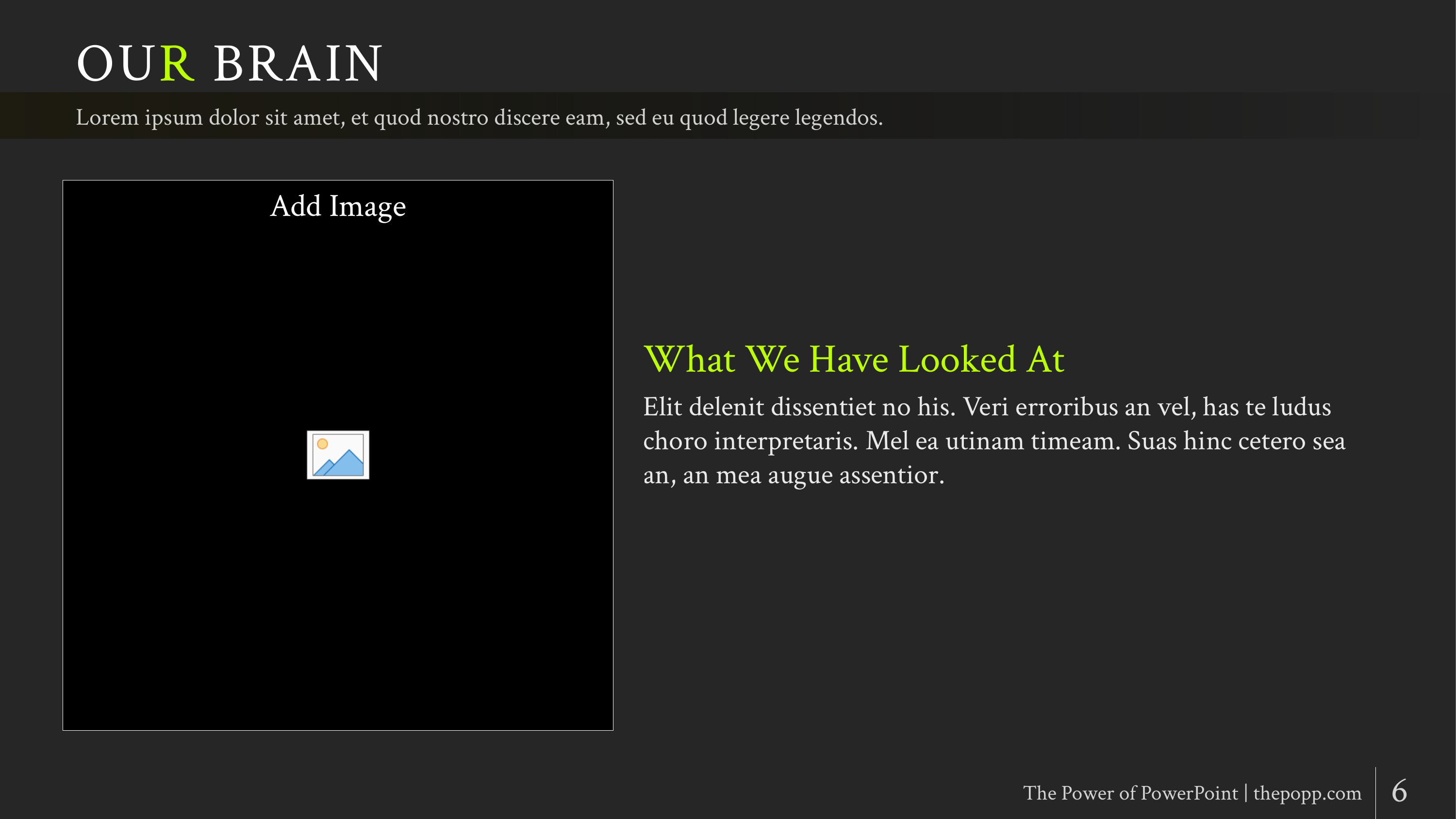

# OUR BRAIN
Lorem ipsum dolor sit amet, et quod nostro discere eam, sed eu quod legere legendos.

What We Have Looked At
Elit delenit dissentiet no his. Veri erroribus an vel, has te ludus choro interpretaris. Mel ea utinam timeam. Suas hinc cetero sea an, an mea augue assentior.
The Power of PowerPoint | thepopp.com
6